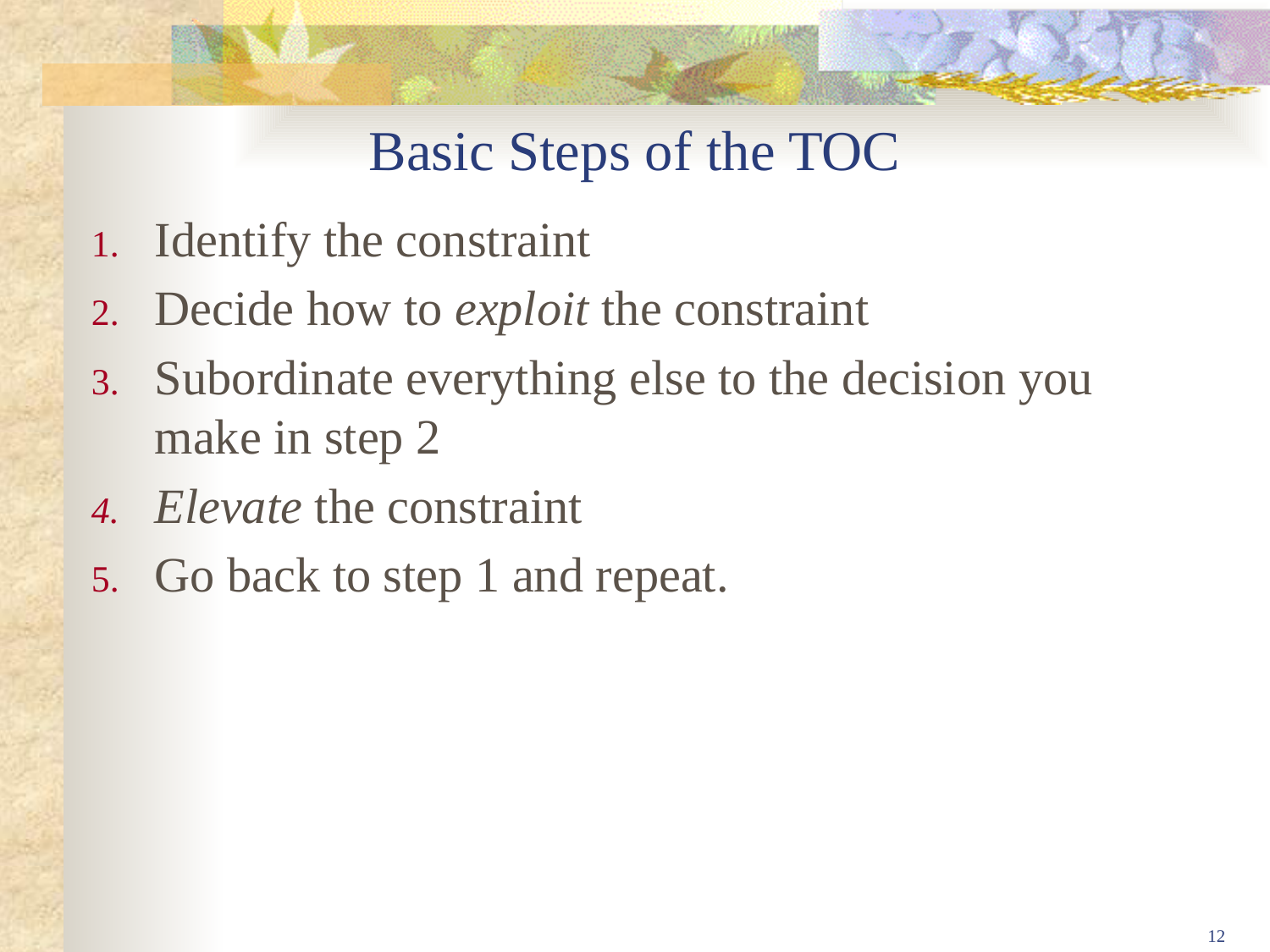

# Basic Steps of the TOC
Identify the constraint
Decide how to exploit the constraint
Subordinate everything else to the decision you make in step 2
Elevate the constraint
Go back to step 1 and repeat.
12